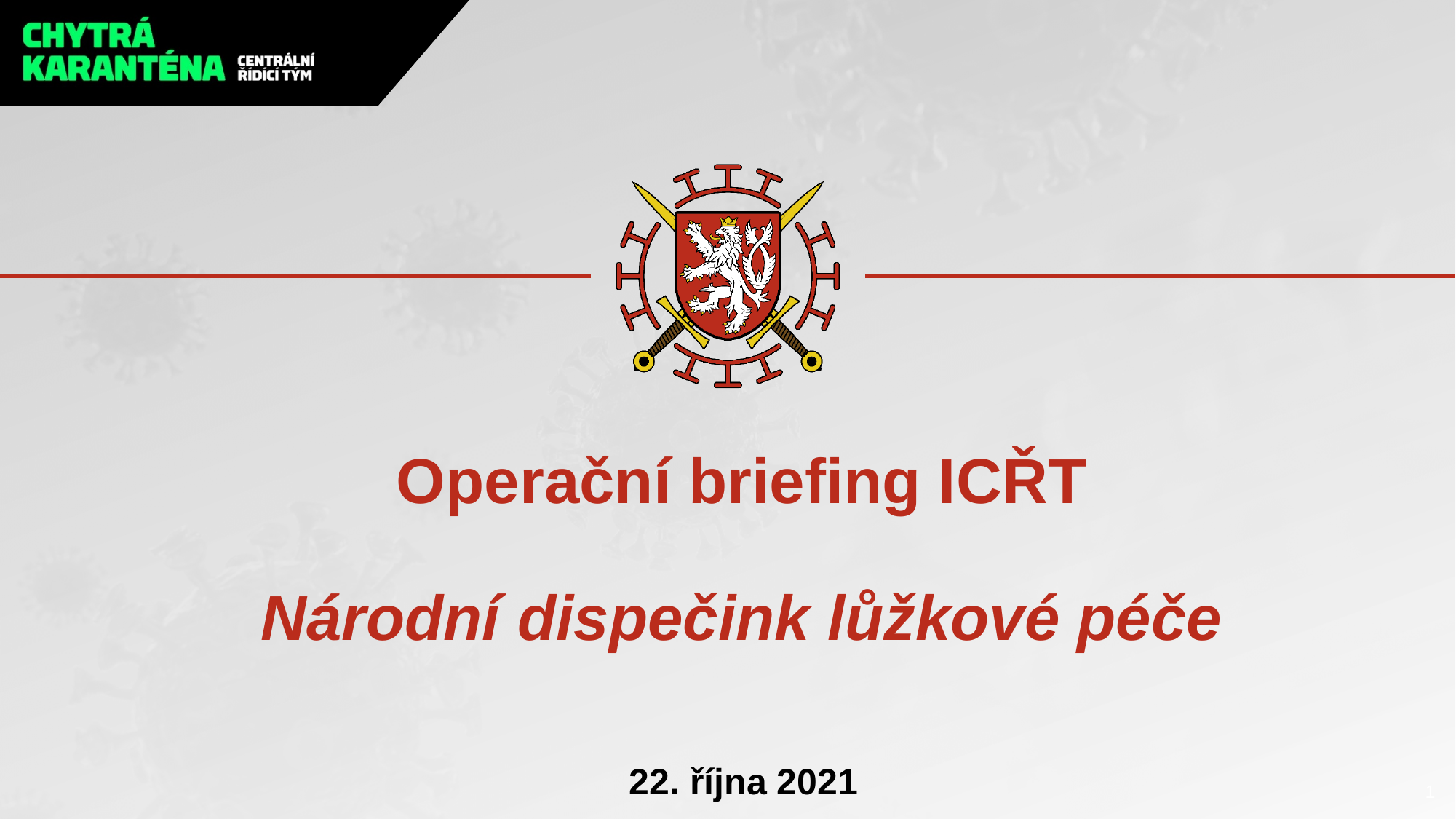

# Operační briefing ICŘT Národní dispečink lůžkové péče
22. října 2021
1